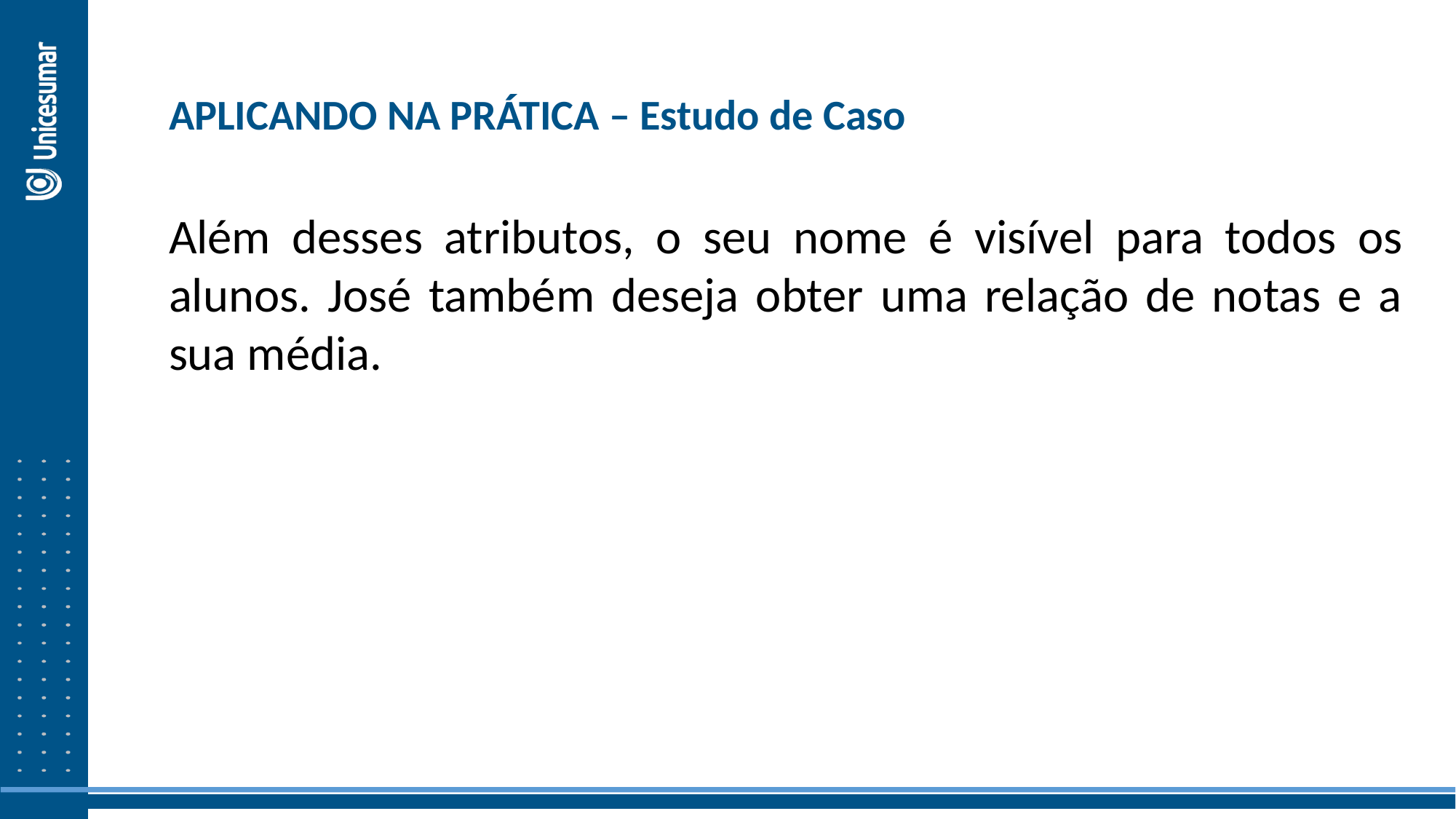

APLICANDO NA PRÁTICA – Estudo de Caso
Além desses atributos, o seu nome é visível para todos os alunos. José também deseja obter uma relação de notas e a sua média.